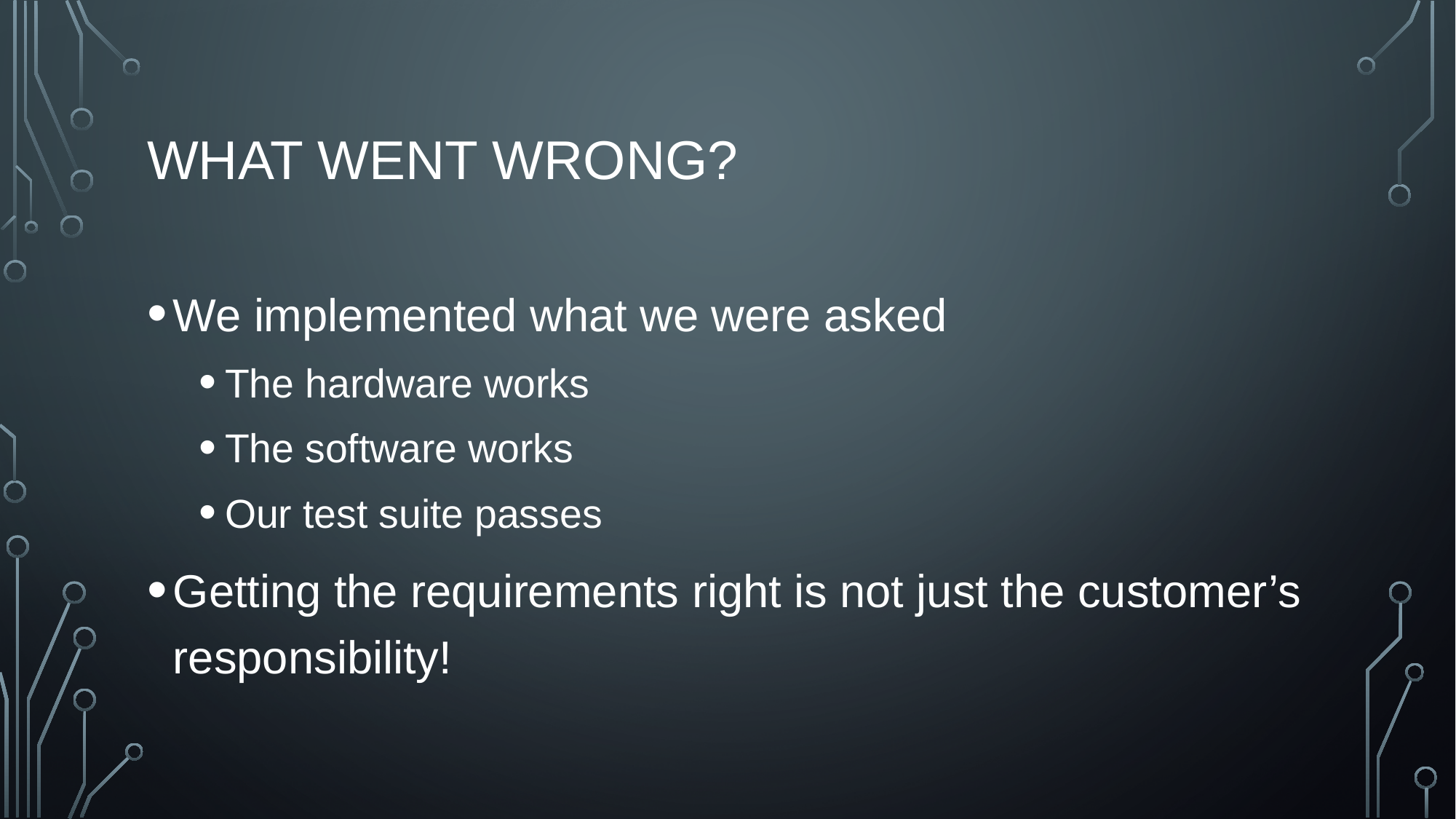

# What went wrong?
We implemented what we were asked
The hardware works
The software works
Our test suite passes
Getting the requirements right is not just the customer’s responsibility!